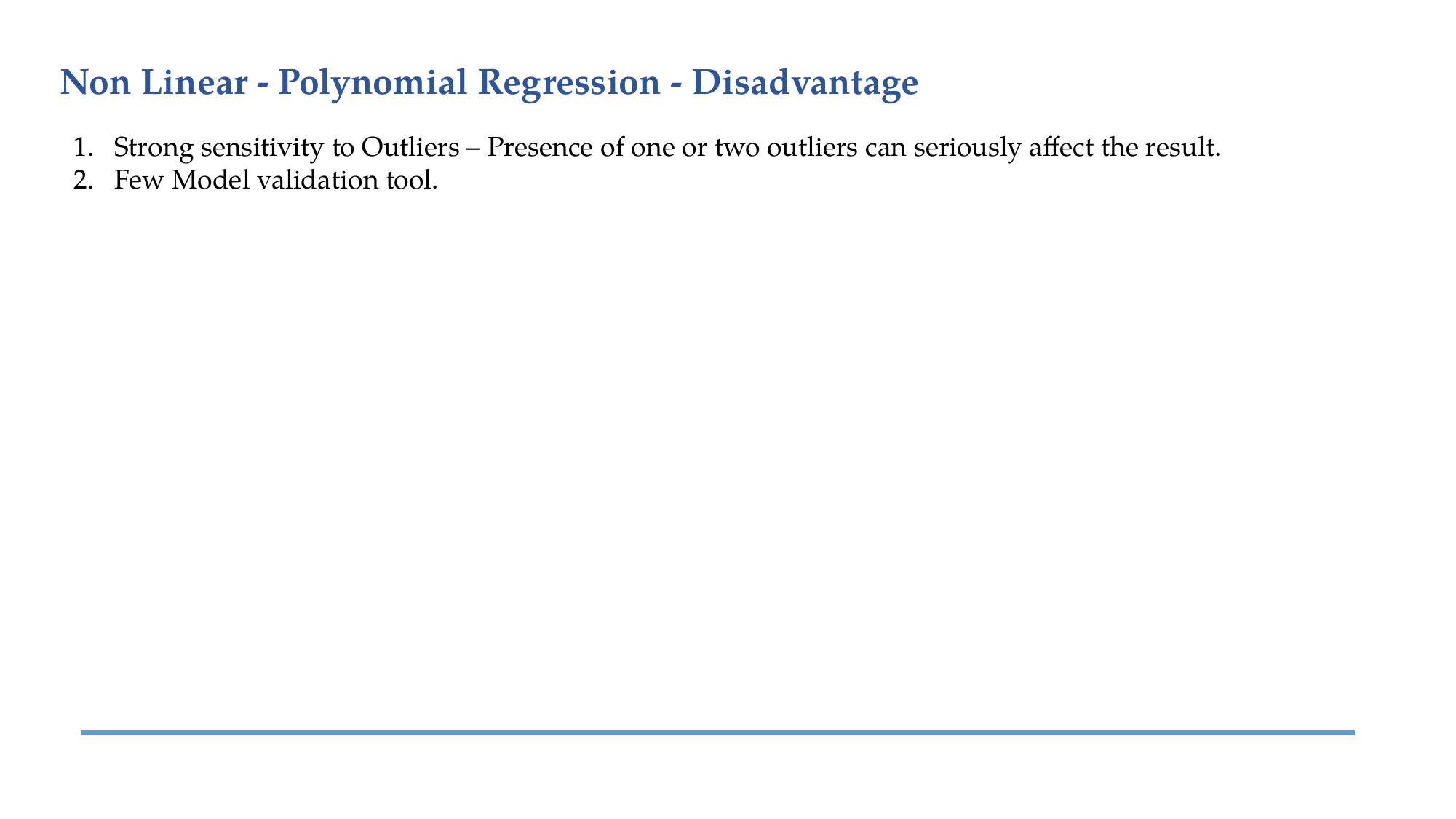

Non Linear - Polynomial Regression - Disadvantage
Strong sensitivity to Outliers – Presence of one or two outliers can seriously affect the result.
Few Model validation tool.